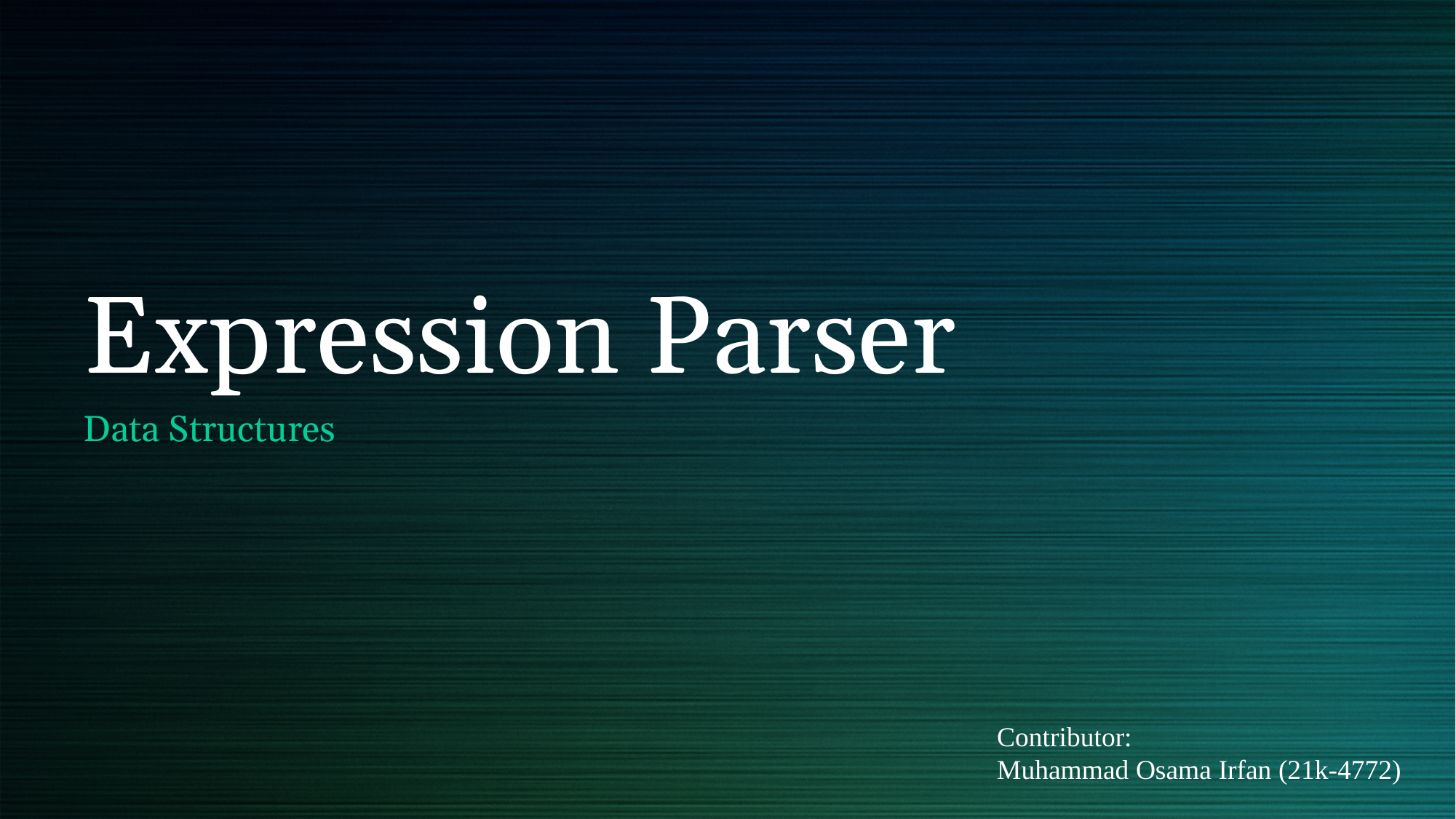

# Expression Parser
Data Structures
Contributor:
Muhammad Osama Irfan (21k-4772)